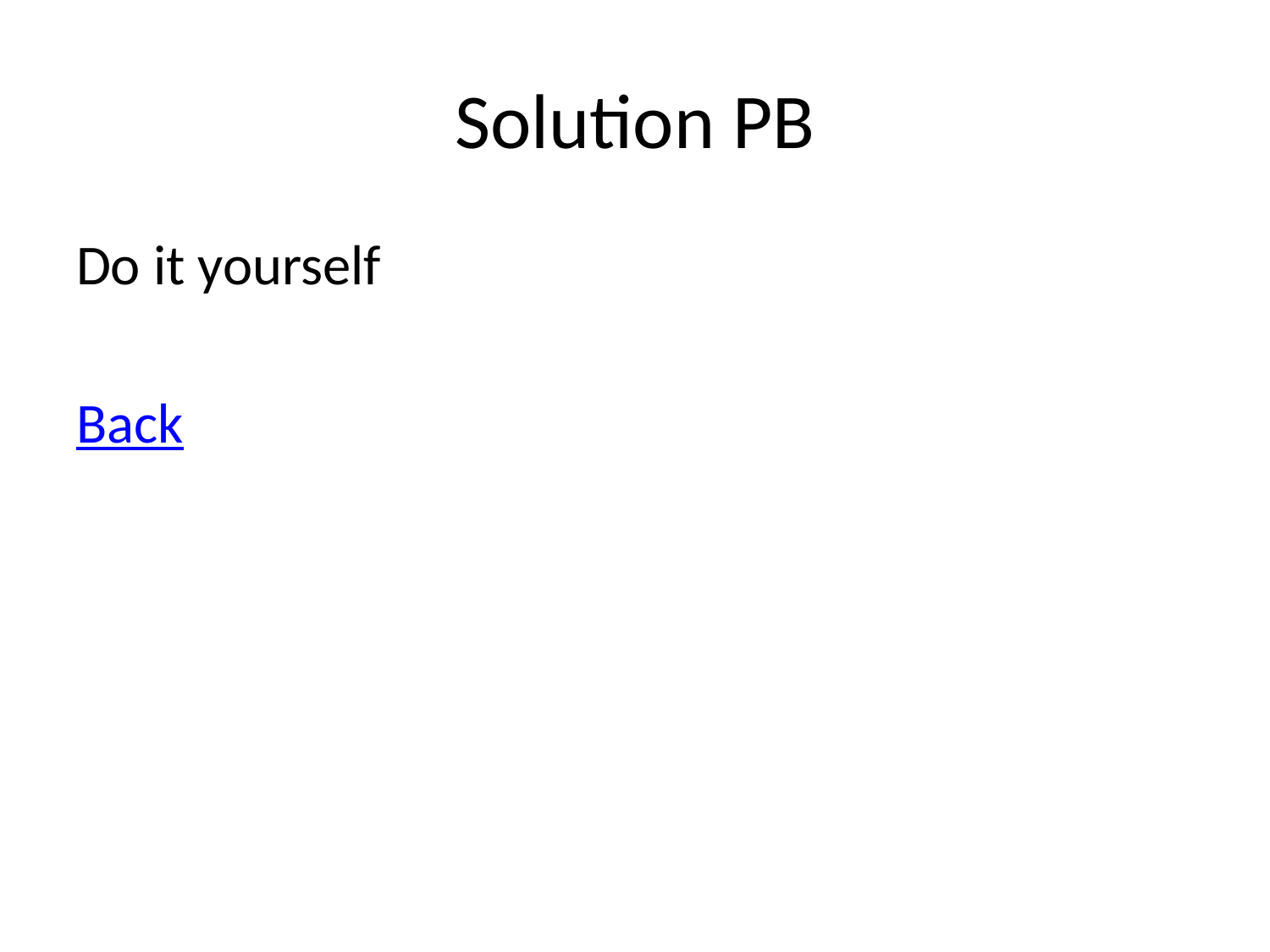

# Solution PB
Do it yourself

Back